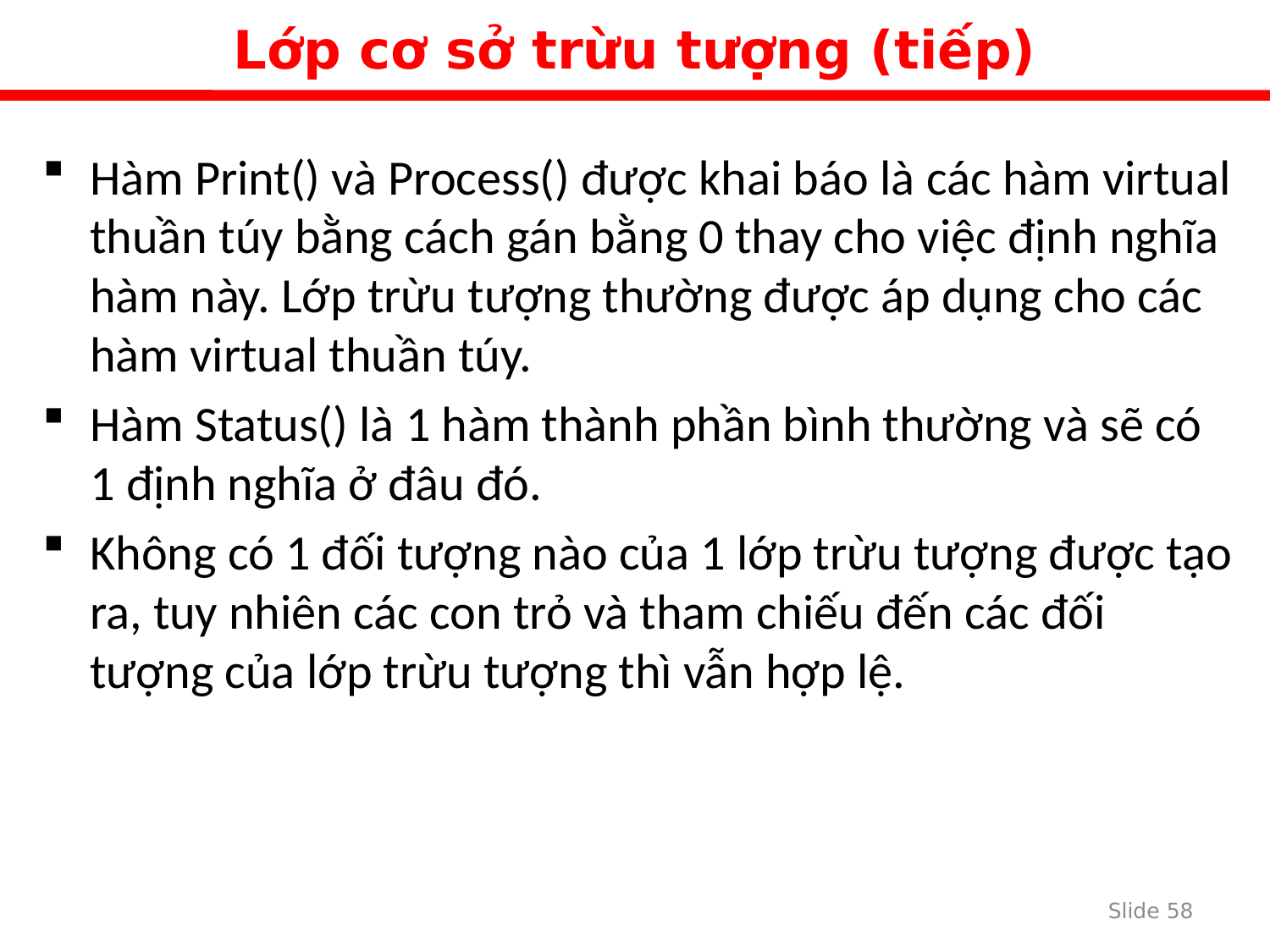

Lớp cơ sở trừu tượng (tiếp)

Hàm Print() và Process() được khai báo là các hàm virtual thuần túy bằng cách gán bằng 0 thay cho việc định nghĩa hàm này. Lớp trừu tượng thường được áp dụng cho các hàm virtual thuần túy.
Hàm Status() là 1 hàm thành phần bình thường và sẽ có 1 định nghĩa ở đâu đó.
Không có 1 đối tượng nào của 1 lớp trừu tượng được tạo ra, tuy nhiên các con trỏ và tham chiếu đến các đối tượng của lớp trừu tượng thì vẫn hợp lệ.

Slide 58